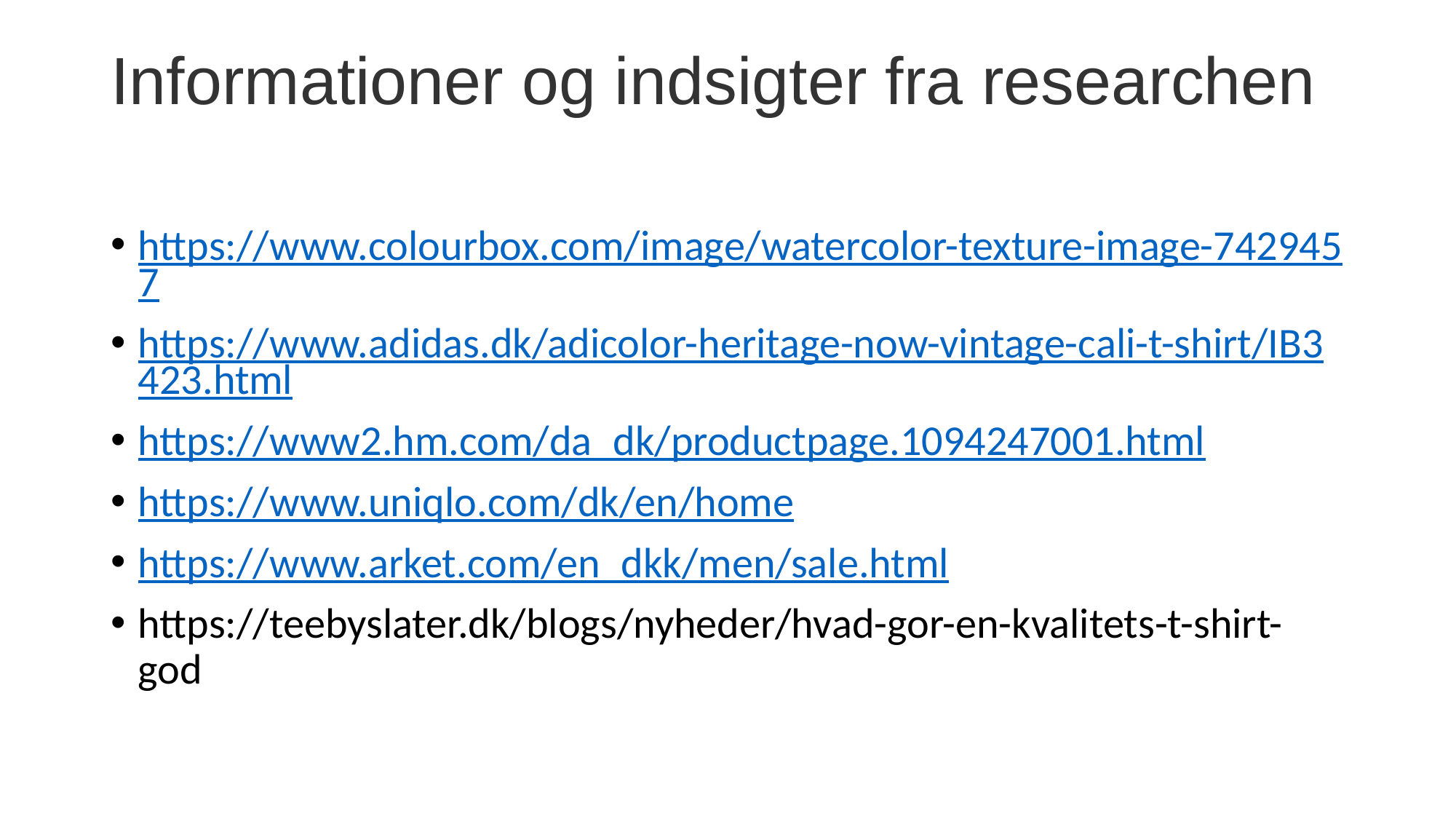

# Informationer og indsigter fra researchen
https://www.colourbox.com/image/watercolor-texture-image-7429457
https://www.adidas.dk/adicolor-heritage-now-vintage-cali-t-shirt/IB3423.html
https://www2.hm.com/da_dk/productpage.1094247001.html
https://www.uniqlo.com/dk/en/home
https://www.arket.com/en_dkk/men/sale.html
https://teebyslater.dk/blogs/nyheder/hvad-gor-en-kvalitets-t-shirt-god